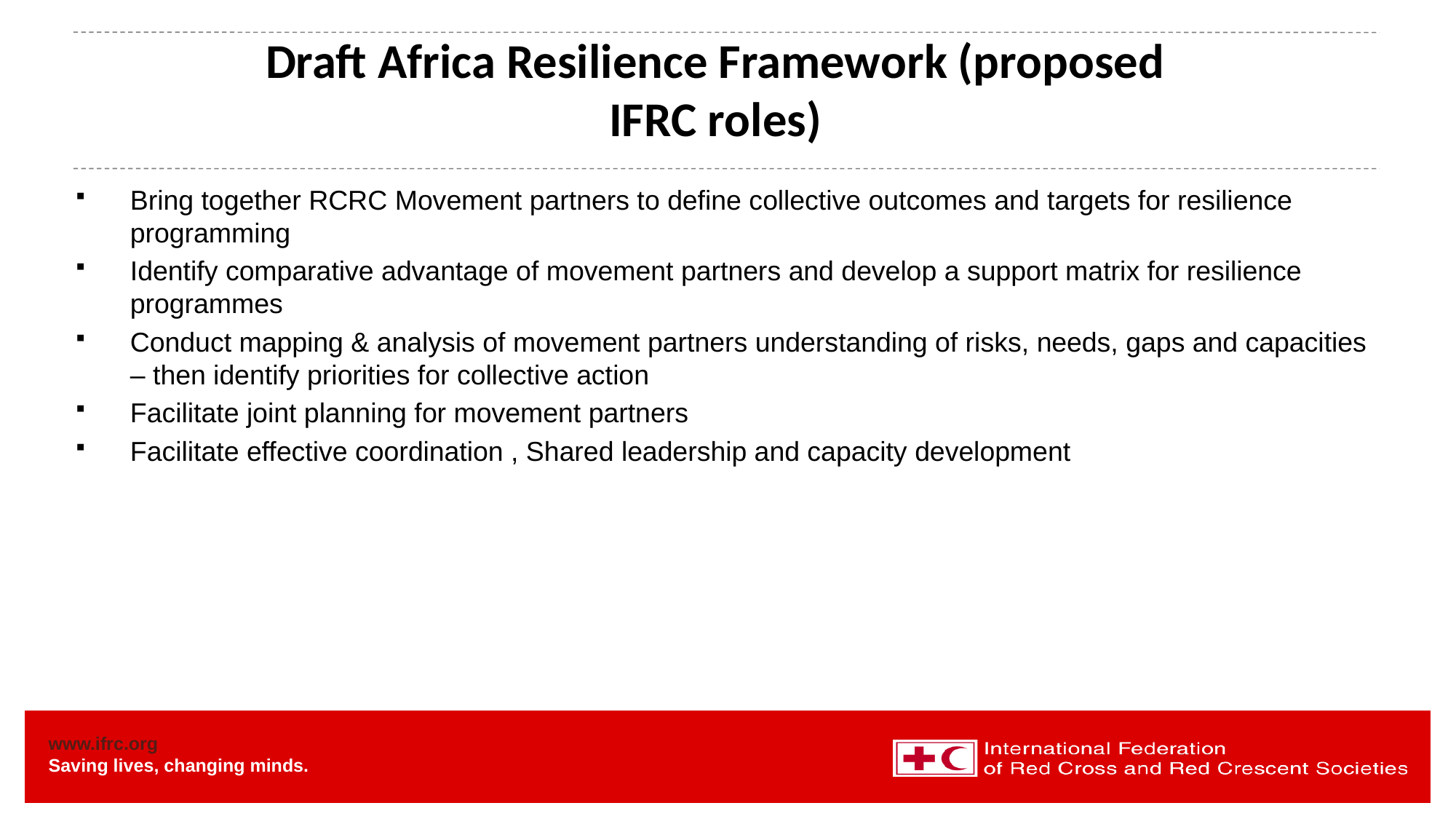

Draft Africa Resilience Framework (proposed IFRC roles)
Bring together RCRC Movement partners to define collective outcomes and targets for resilience programming
Identify comparative advantage of movement partners and develop a support matrix for resilience programmes
Conduct mapping & analysis of movement partners understanding of risks, needs, gaps and capacities – then identify priorities for collective action
Facilitate joint planning for movement partners
Facilitate effective coordination , Shared leadership and capacity development